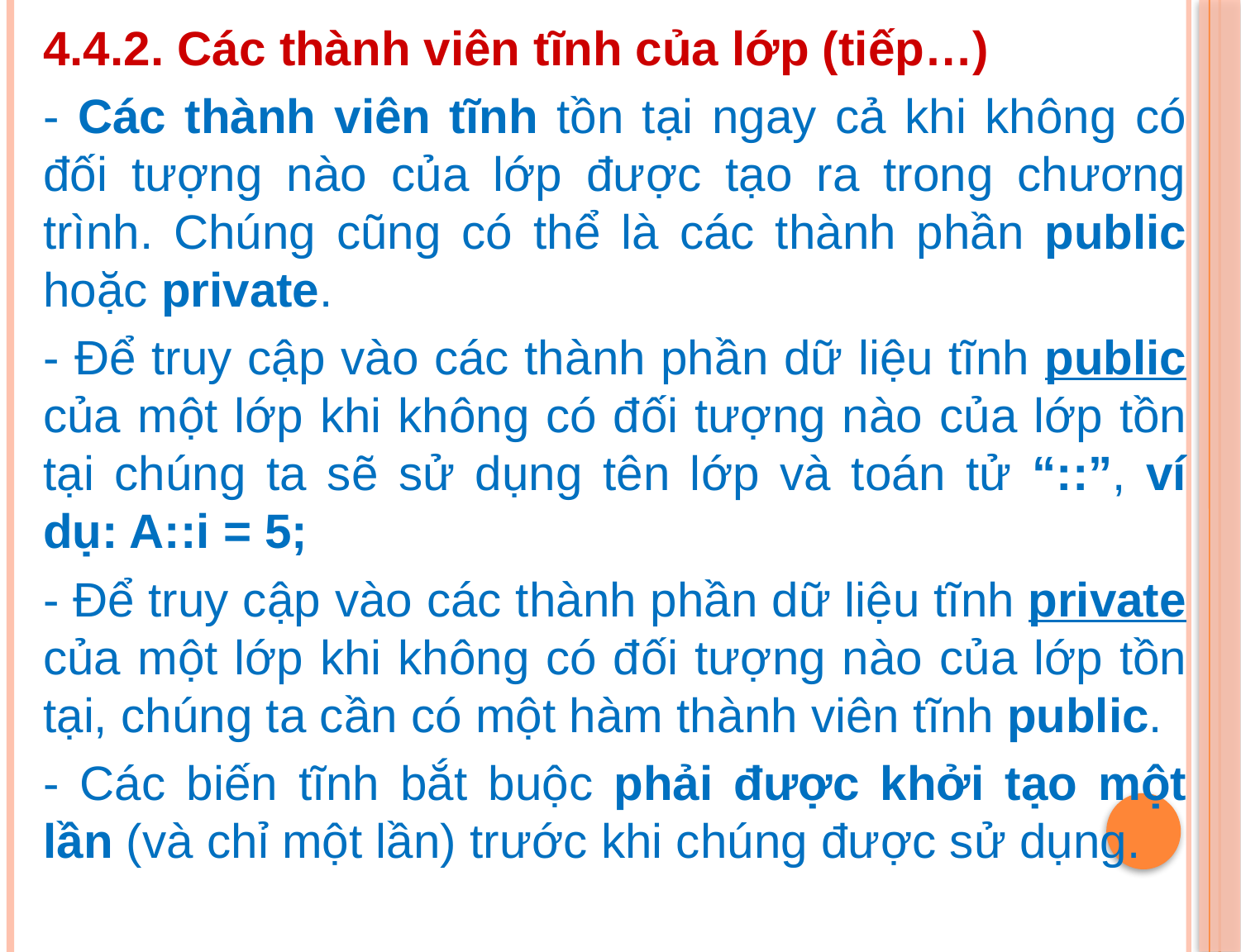

4.4.2. Các thành viên tĩnh của lớp (tiếp…)
- Các thành viên tĩnh tồn tại ngay cả khi không có đối tượng nào của lớp được tạo ra trong chương trình. Chúng cũng có thể là các thành phần public hoặc private.
- Để truy cập vào các thành phần dữ liệu tĩnh public của một lớp khi không có đối tượng nào của lớp tồn tại chúng ta sẽ sử dụng tên lớp và toán tử “::”, ví dụ: A::i = 5;
- Để truy cập vào các thành phần dữ liệu tĩnh private của một lớp khi không có đối tượng nào của lớp tồn tại, chúng ta cần có một hàm thành viên tĩnh public.
- Các biến tĩnh bắt buộc phải được khởi tạo một lần (và chỉ một lần) trước khi chúng được sử dụng.